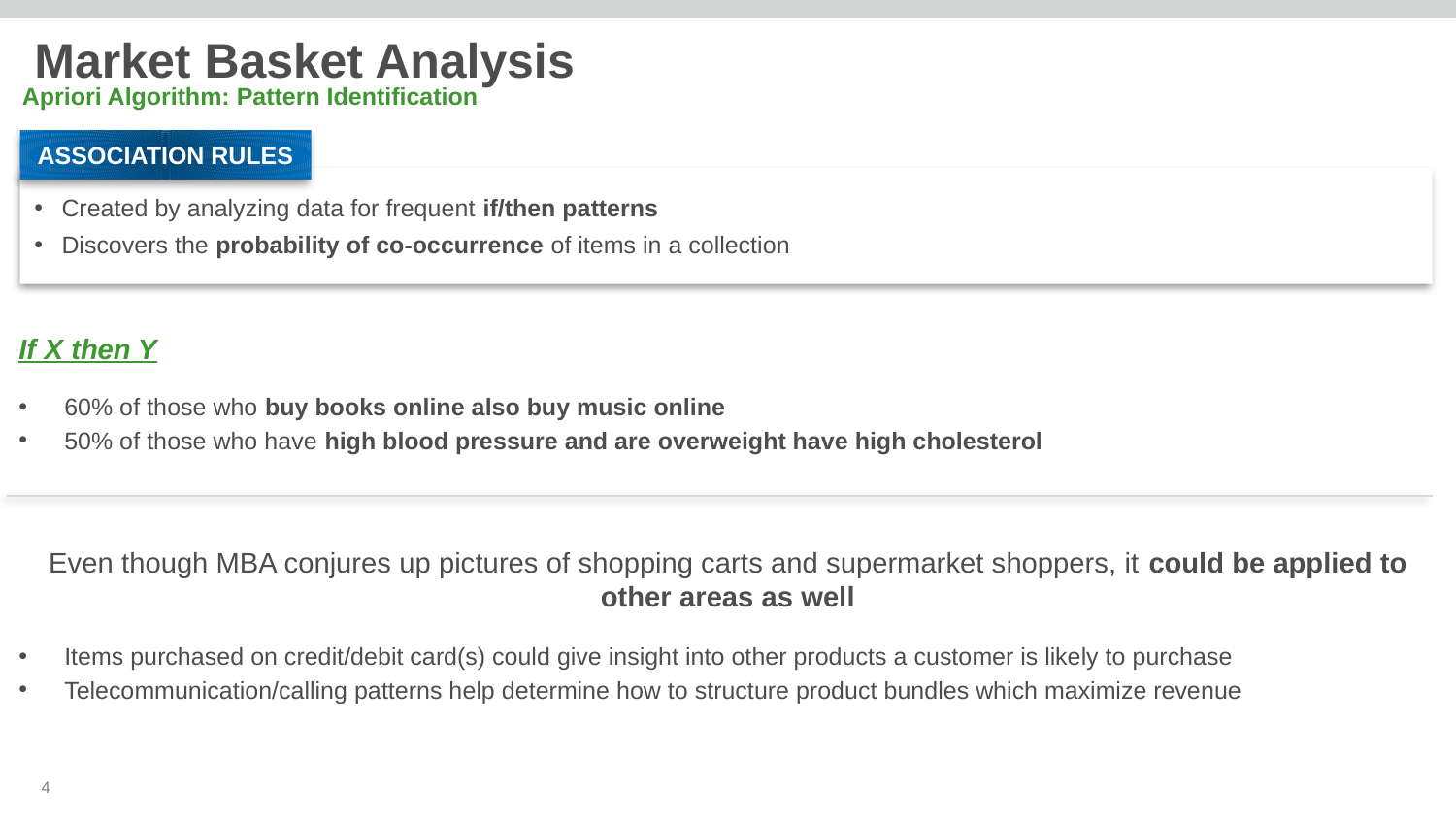

Market Basket Analysis
Apriori Algorithm: Pattern Identification
ASSOCIATION RULES
Created by analyzing data for frequent if/then patterns
Discovers the probability of co-occurrence of items in a collection
If X then Y
60% of those who buy books online also buy music online
50% of those who have high blood pressure and are overweight have high cholesterol
Even though MBA conjures up pictures of shopping carts and supermarket shoppers, it could be applied to other areas as well
Items purchased on credit/debit card(s) could give insight into other products a customer is likely to purchase
Telecommunication/calling patterns help determine how to structure product bundles which maximize revenue